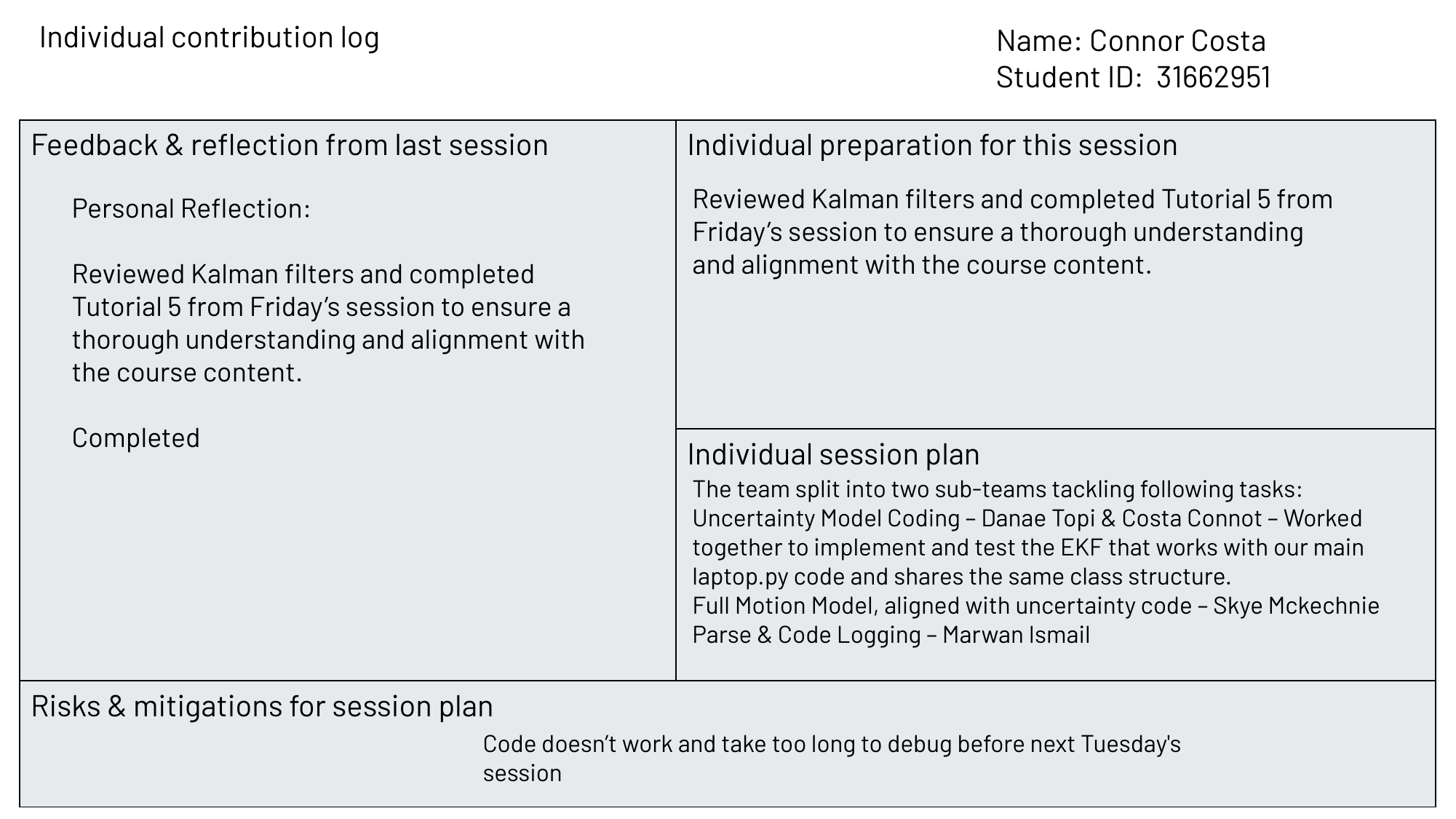

Individual contribution log
Name: Connor Costa
Student ID:  31662951
Reviewed Kalman filters and completed Tutorial 5 from Friday’s session to ensure a thorough understanding and alignment with the course content.
Personal Reflection:
Reviewed Kalman filters and completed Tutorial 5 from Friday’s session to ensure a thorough understanding and alignment with the course content.
Completed
The team split into two sub-teams tackling following tasks:
Uncertainty Model Coding – Danae Topi & Costa Connot – Worked together to implement and test the EKF that works with our main laptop.py code and shares the same class structure.
Full Motion Model, aligned with uncertainty code – Skye Mckechnie
Parse & Code Logging – Marwan Ismail

Code doesn’t work and take too long to debug before next Tuesday's session